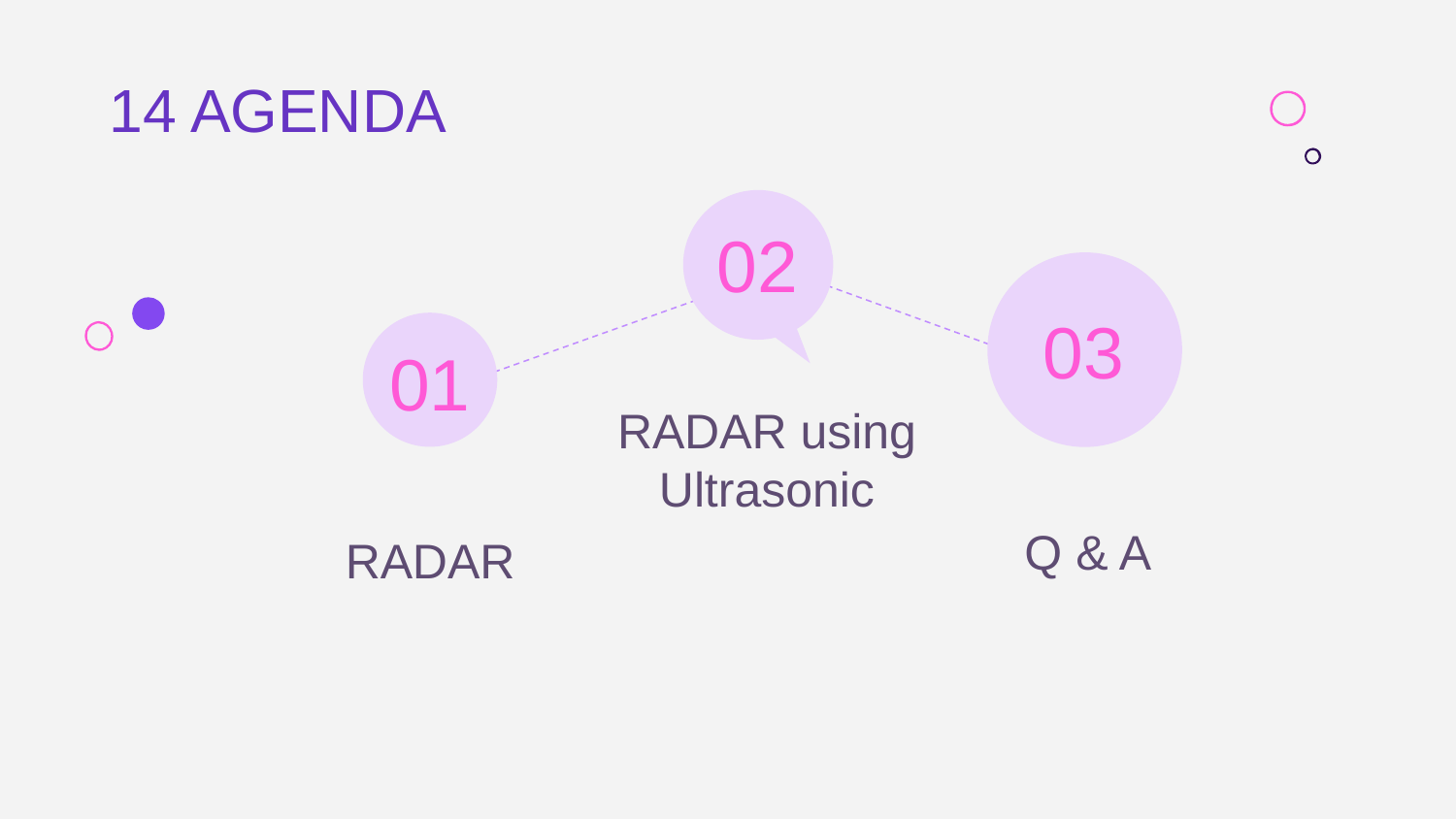

14 AGENDA

02

# 03

01
RADAR using Ultrasonic
Q & A
RADAR